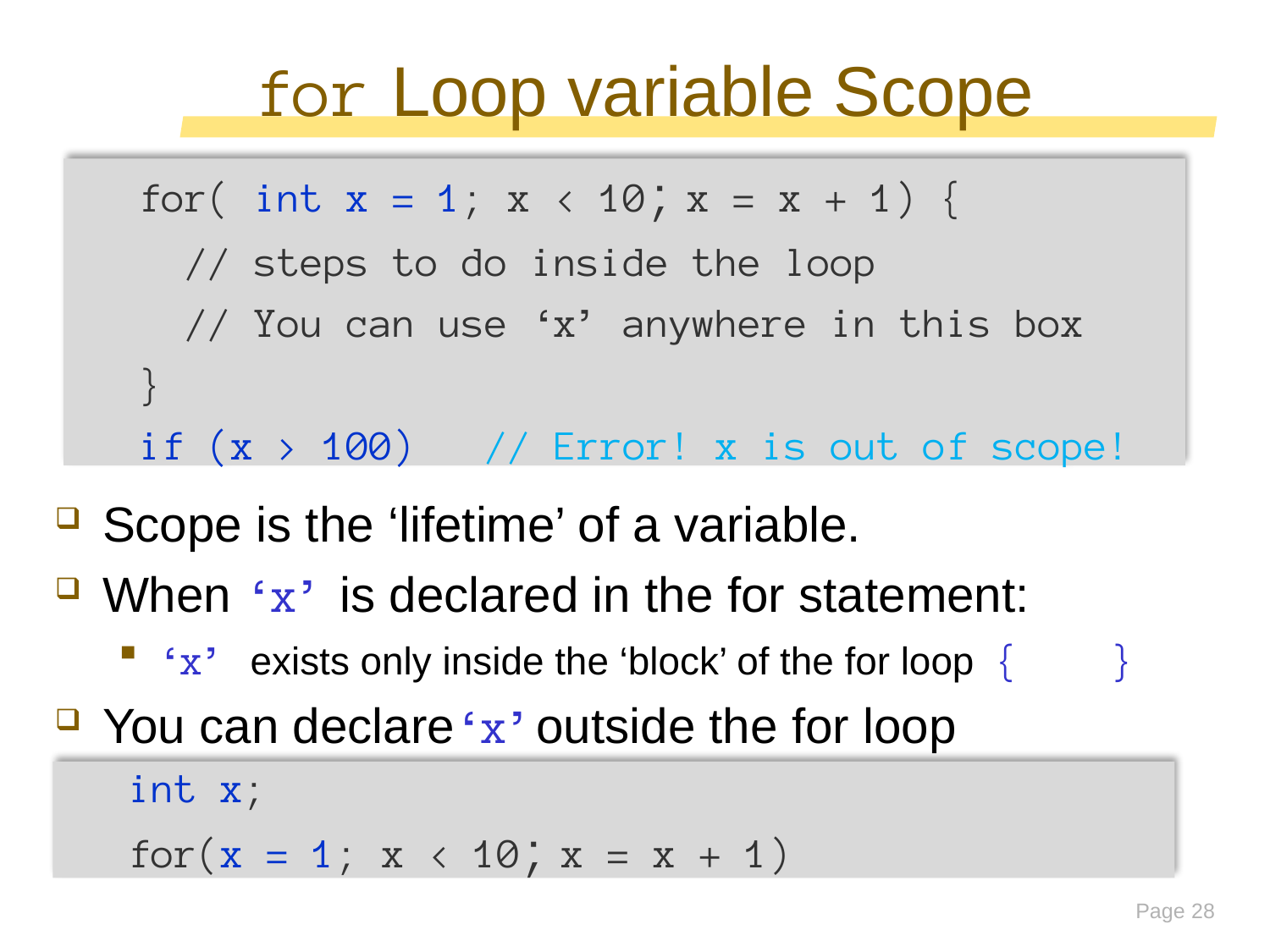

# for Loop variable Scope
for( int x = 1; x < 10; x = x + 1) {
  // steps to do inside the loop
  // You can use ‘x’ anywhere in this box
}
if (x > 100)   // Error! x is out of scope!
Scope is the ‘lifetime’ of a variable.
When ‘x’ is declared in the for statement:
‘x’ exists only inside the ‘block’ of the for loop  {    }
You can declare‘x’outside the for loop
int x;
for(x = 1; x < 10; x = x + 1)
Page 28